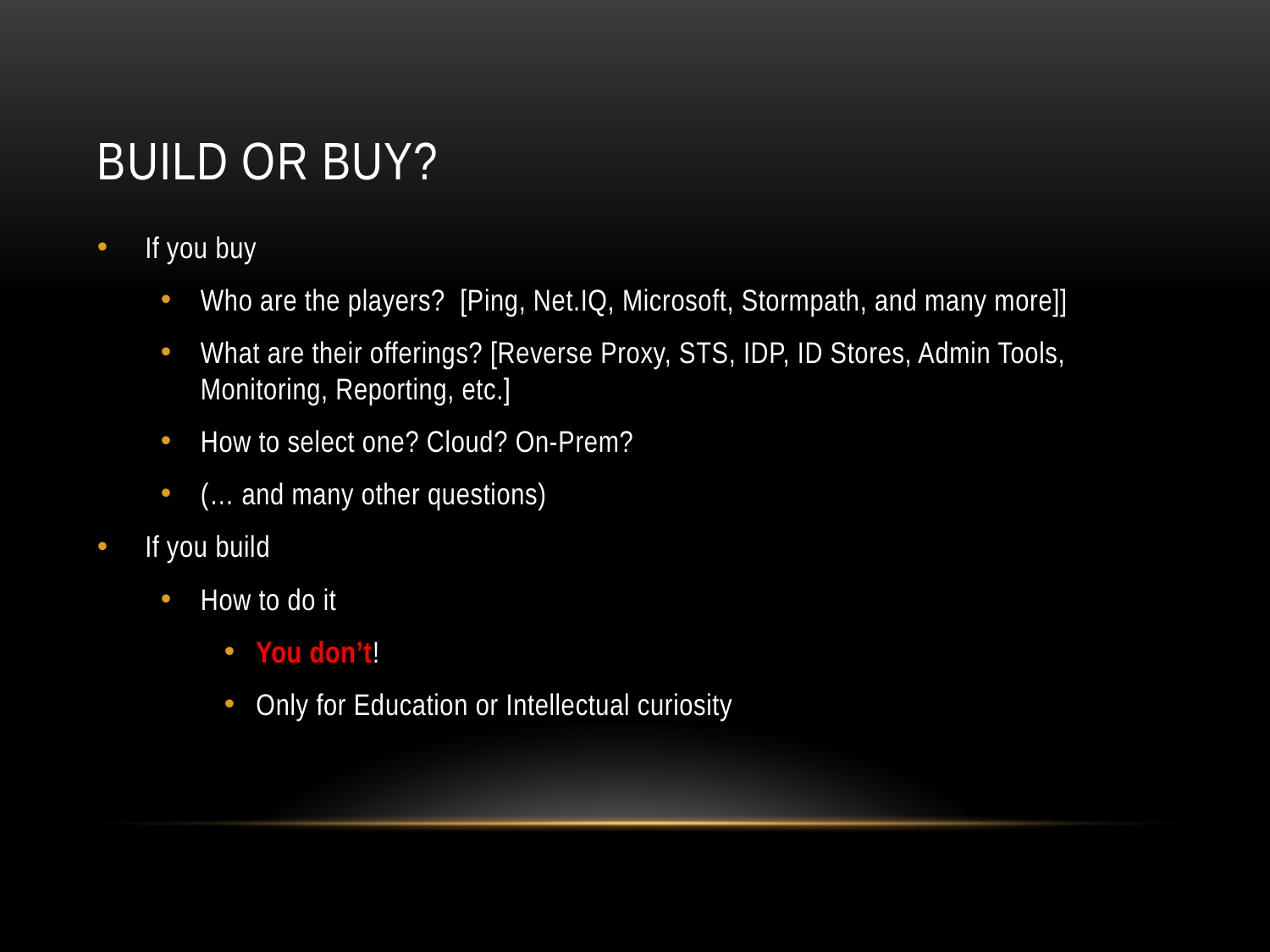

# Build or Buy?
If you buy
Who are the players?  [Ping, Net.IQ, Microsoft, Stormpath, and many more]]
What are their offerings? [Reverse Proxy, STS, IDP, ID Stores, Admin Tools, Monitoring, Reporting, etc.]
How to select one? Cloud? On-Prem?
(… and many other questions)
If you build
How to do it
You don’t!
Only for Education or Intellectual curiosity